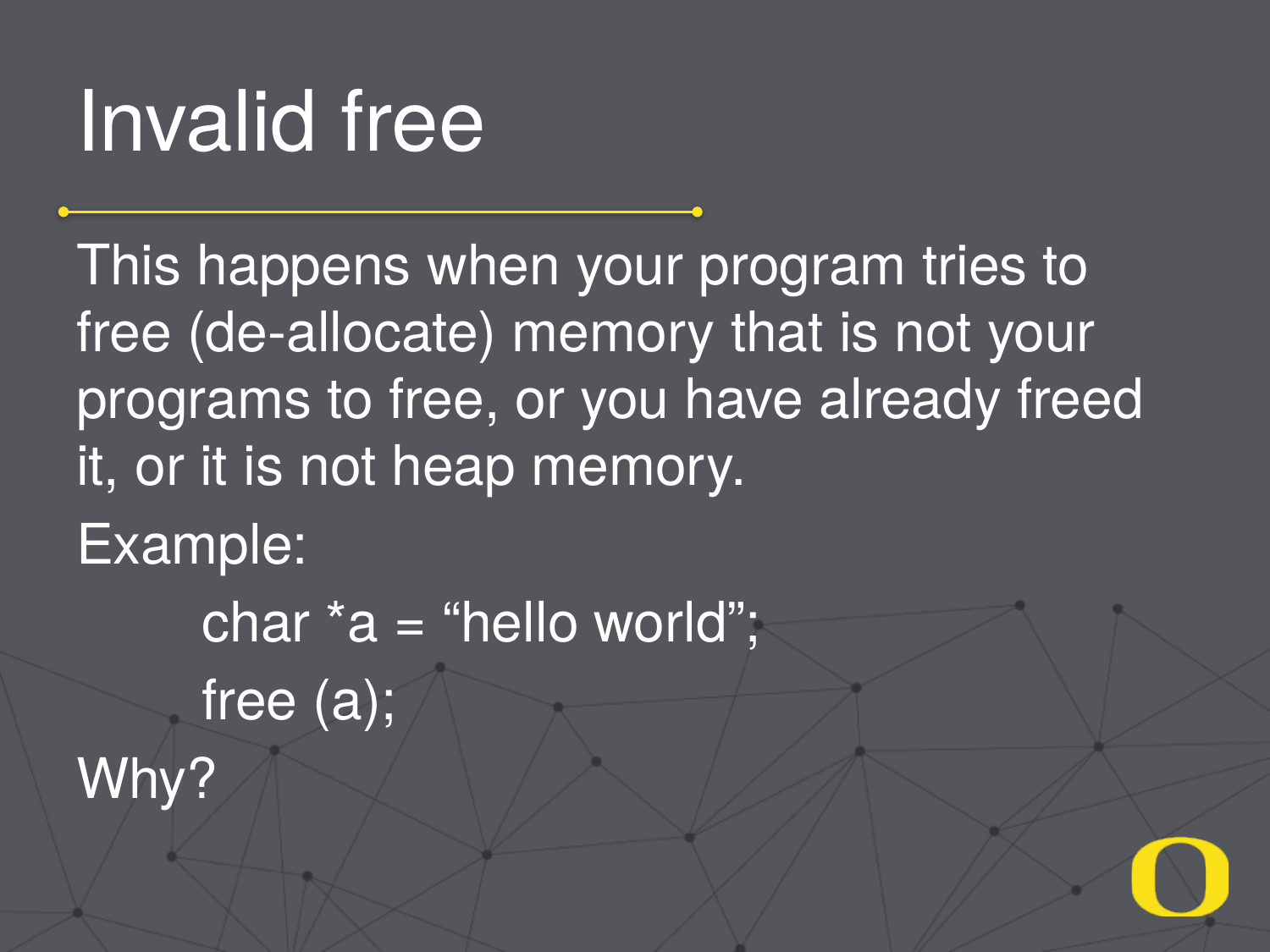

# Invalid free
This happens when your program tries to free (de-allocate) memory that is not your programs to free, or you have already freed it, or it is not heap memory.
Example:
	char *a = “hello world”;
	free (a);
Why?